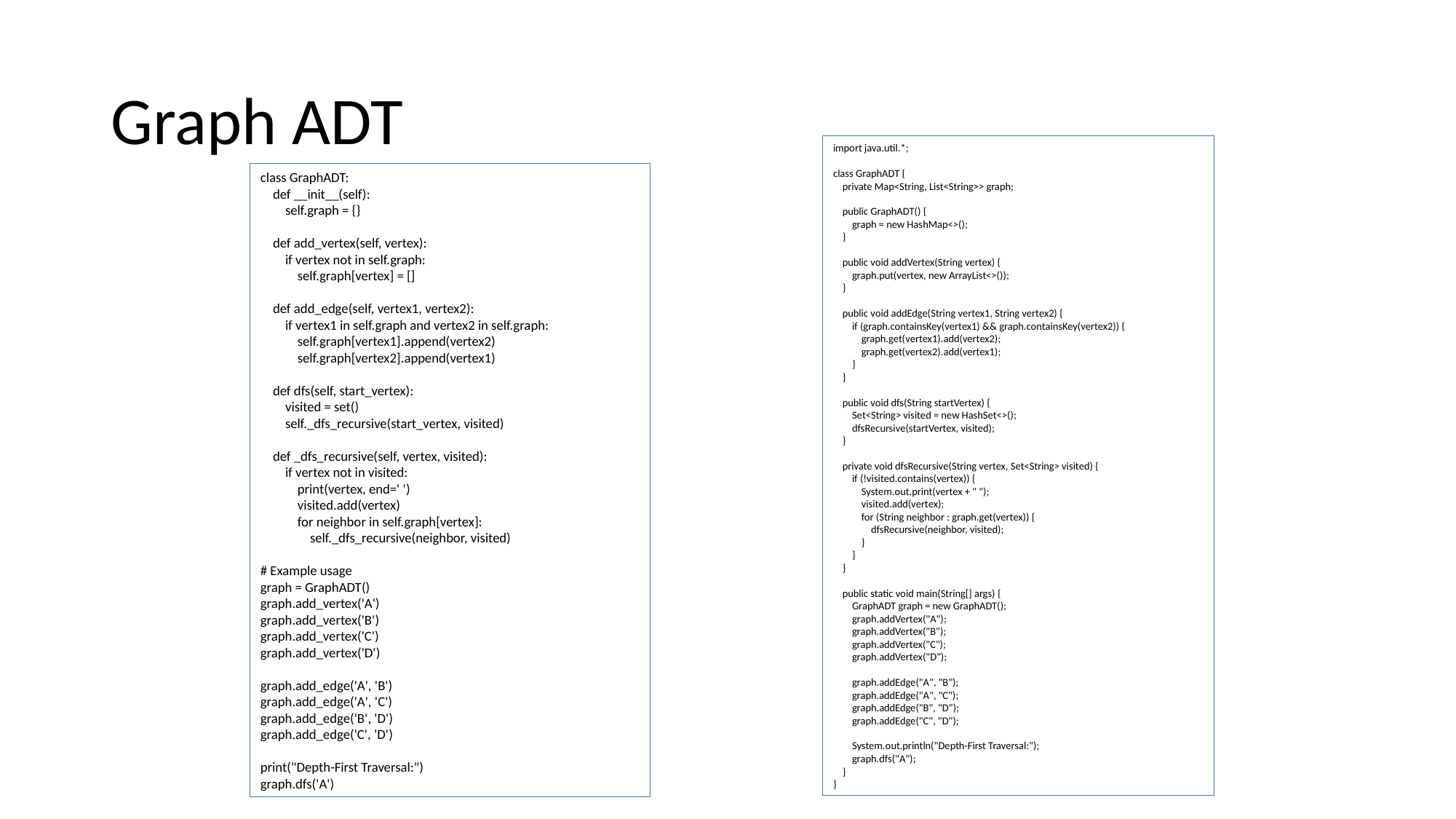

# Graph ADT
import java.util.*;

class GraphADT {
    private Map<String, List<String>> graph;

    public GraphADT() {
        graph = new HashMap<>();
    }

    public void addVertex(String vertex) {
        graph.put(vertex, new ArrayList<>());
    }

    public void addEdge(String vertex1, String vertex2) {
        if (graph.containsKey(vertex1) && graph.containsKey(vertex2)) {
            graph.get(vertex1).add(vertex2);
            graph.get(vertex2).add(vertex1);
        }
    }

    public void dfs(String startVertex) {
        Set<String> visited = new HashSet<>();
        dfsRecursive(startVertex, visited);
    }

    private void dfsRecursive(String vertex, Set<String> visited) {
        if (!visited.contains(vertex)) {
            System.out.print(vertex + " ");
            visited.add(vertex);
            for (String neighbor : graph.get(vertex)) {
                dfsRecursive(neighbor, visited);
            }
        }
    }

    public static void main(String[] args) {
        GraphADT graph = new GraphADT();
        graph.addVertex("A");
        graph.addVertex("B");
        graph.addVertex("C");
        graph.addVertex("D");

        graph.addEdge("A", "B");
        graph.addEdge("A", "C");
        graph.addEdge("B", "D");
        graph.addEdge("C", "D");

        System.out.println("Depth-First Traversal:");
        graph.dfs("A");
    }
}
class GraphADT:
    def __init__(self):
        self.graph = {}

    def add_vertex(self, vertex):
        if vertex not in self.graph:
            self.graph[vertex] = []

    def add_edge(self, vertex1, vertex2):
        if vertex1 in self.graph and vertex2 in self.graph:
            self.graph[vertex1].append(vertex2)
            self.graph[vertex2].append(vertex1)

    def dfs(self, start_vertex):
        visited = set()
        self._dfs_recursive(start_vertex, visited)

    def _dfs_recursive(self, vertex, visited):
        if vertex not in visited:
            print(vertex, end=' ')
            visited.add(vertex)
            for neighbor in self.graph[vertex]:
                self._dfs_recursive(neighbor, visited)

# Example usage
graph = GraphADT()
graph.add_vertex('A')
graph.add_vertex('B')
graph.add_vertex('C')
graph.add_vertex('D')

graph.add_edge('A', 'B')
graph.add_edge('A', 'C')
graph.add_edge('B', 'D')
graph.add_edge('C', 'D')

print("Depth-First Traversal:")
graph.dfs('A')